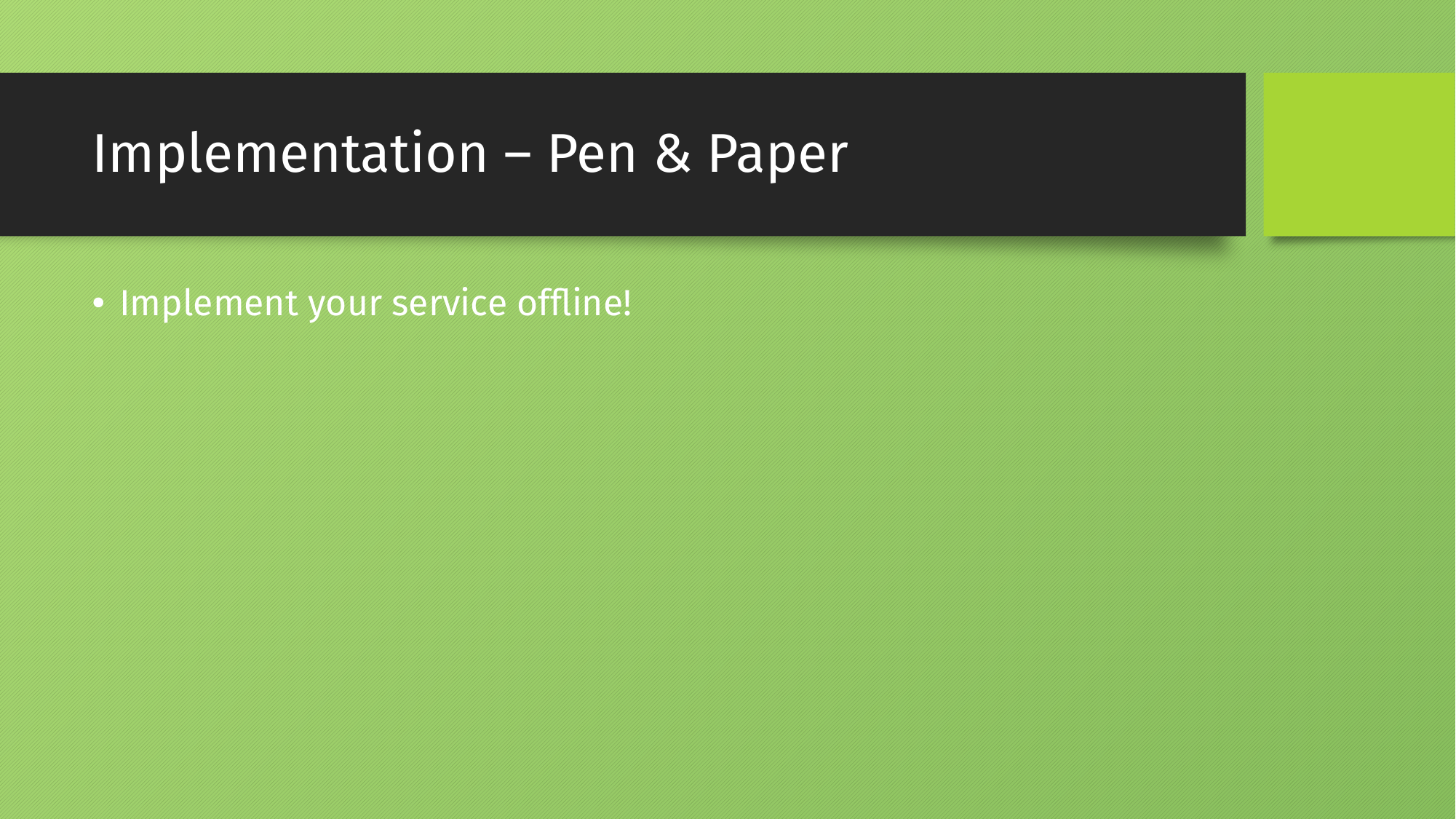

# Implementation – Pen & Paper
Implement your service offline!